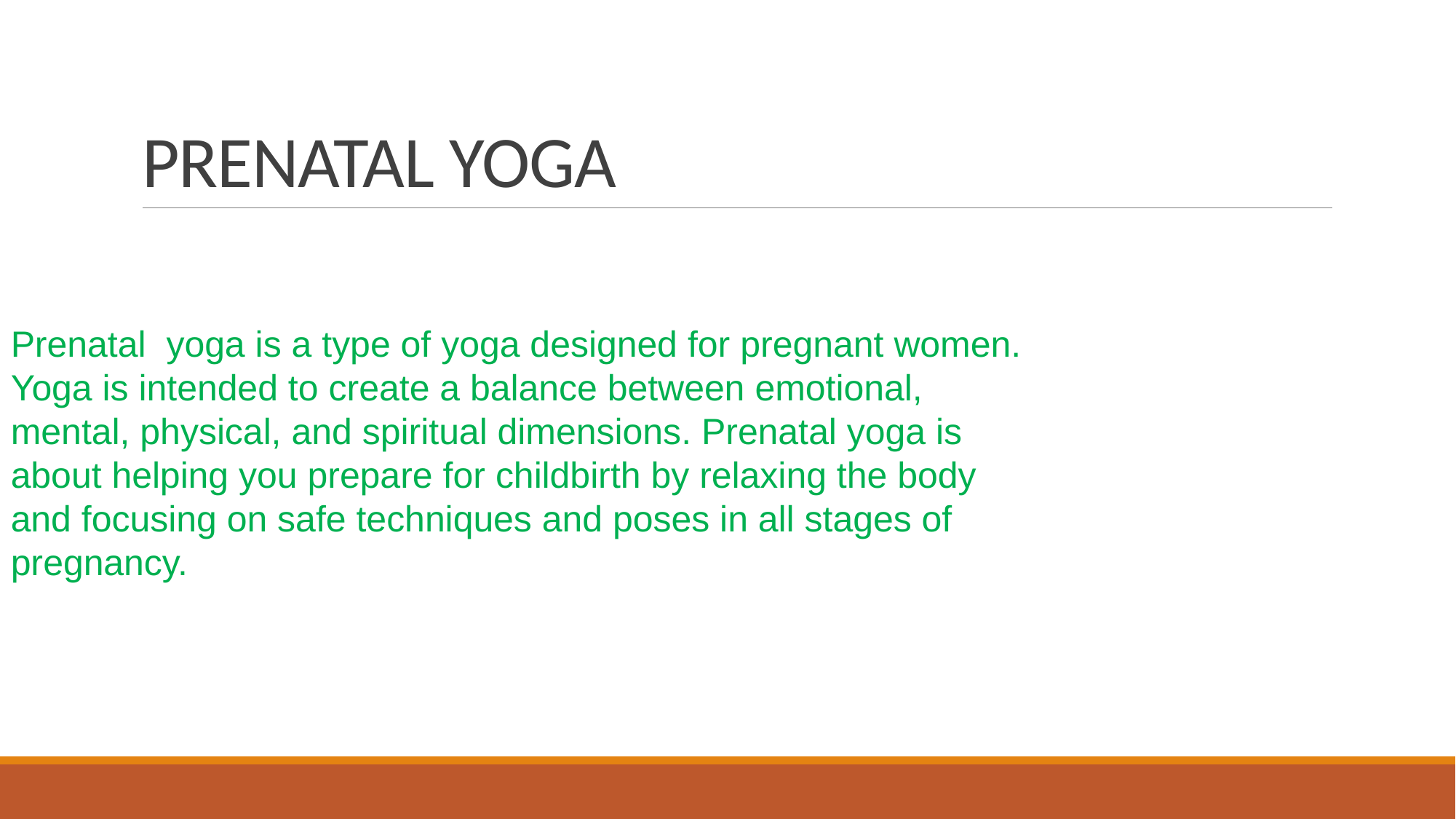

# PRENATAL YOGA
Prenatal  yoga is a type of yoga designed for pregnant women. Yoga is intended to create a balance between emotional, mental, physical, and spiritual dimensions. Prenatal yoga is about helping you prepare for childbirth by relaxing the body and focusing on safe techniques and poses in all stages of pregnancy.